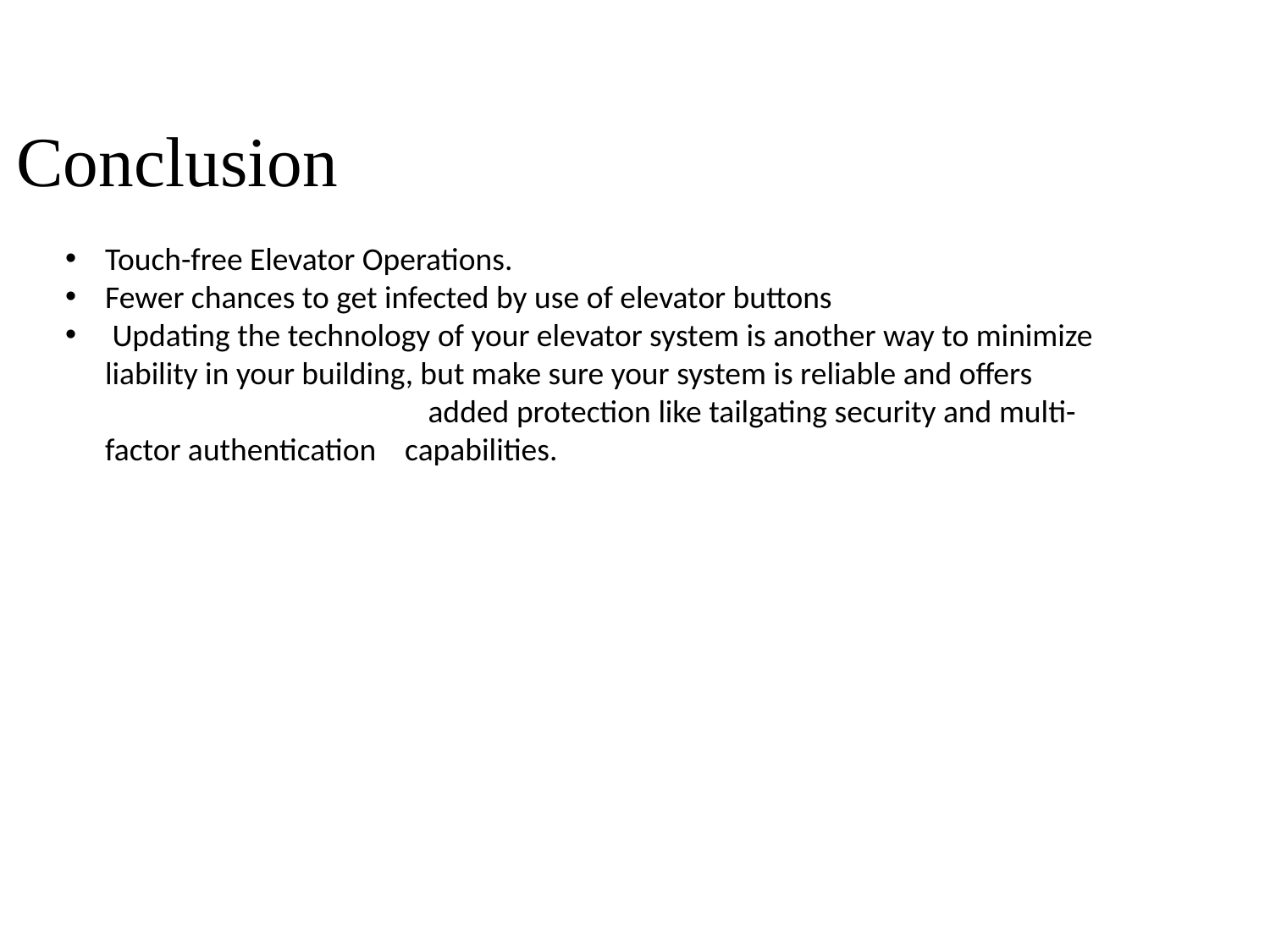

# Conclusion
Touch-free Elevator Operations.
Fewer chances to get infected by use of elevator buttons
 Updating the technology of your elevator system is another way to minimize  liability in your building, but make sure your system is reliable and offers                                                           added protection like tailgating security and multi-factor authentication    capabilities.